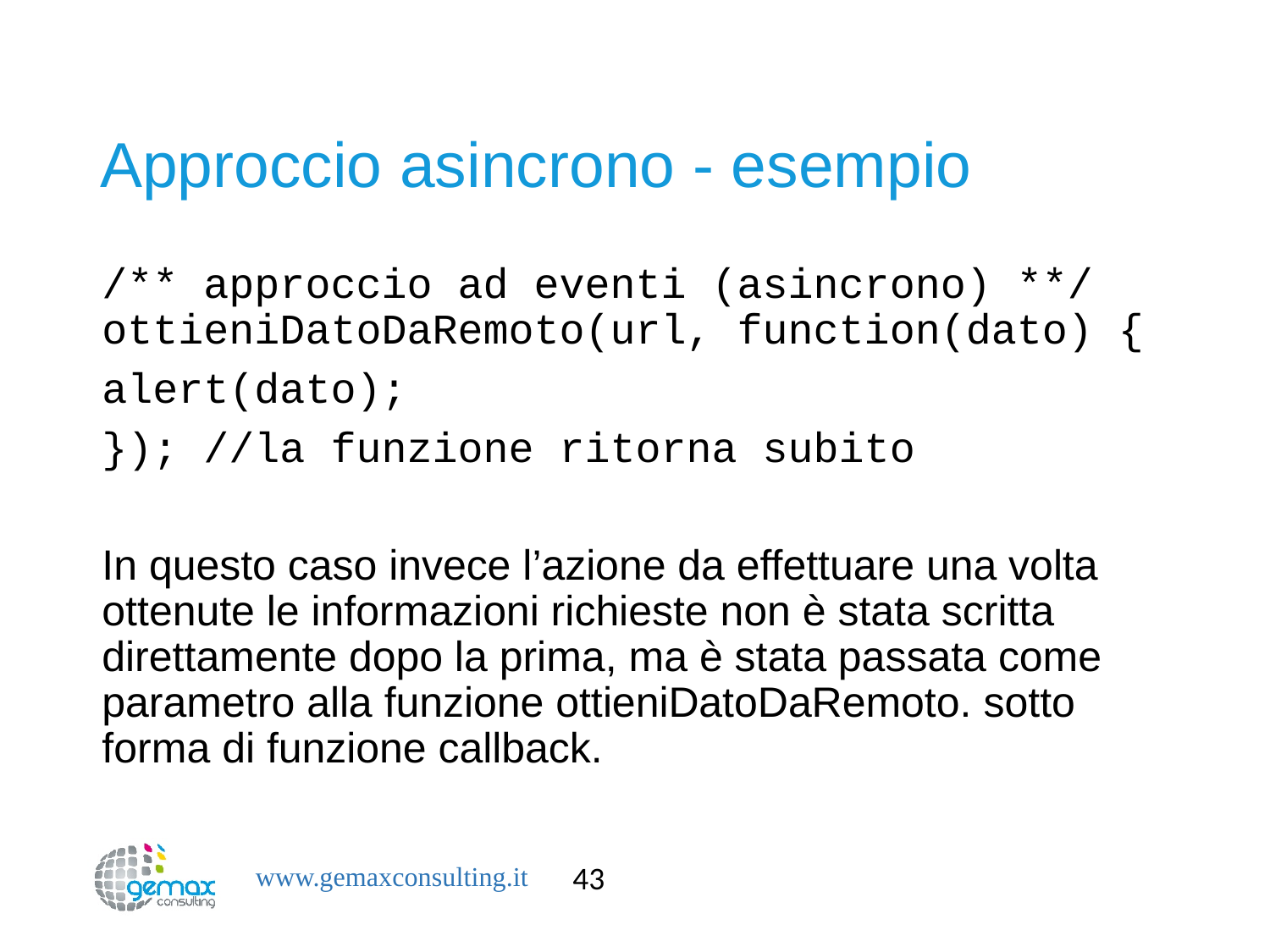

# Approccio asincrono - esempio
/** approccio ad eventi (asincrono) **/ ottieniDatoDaRemoto(url, function(dato) {
alert(dato);
}); //la funzione ritorna subito

In questo caso invece l’azione da effettuare una volta ottenute le informazioni richieste non è stata scritta direttamente dopo la prima, ma è stata passata come parametro alla funzione ottieniDatoDaRemoto. sotto forma di funzione callback.

43